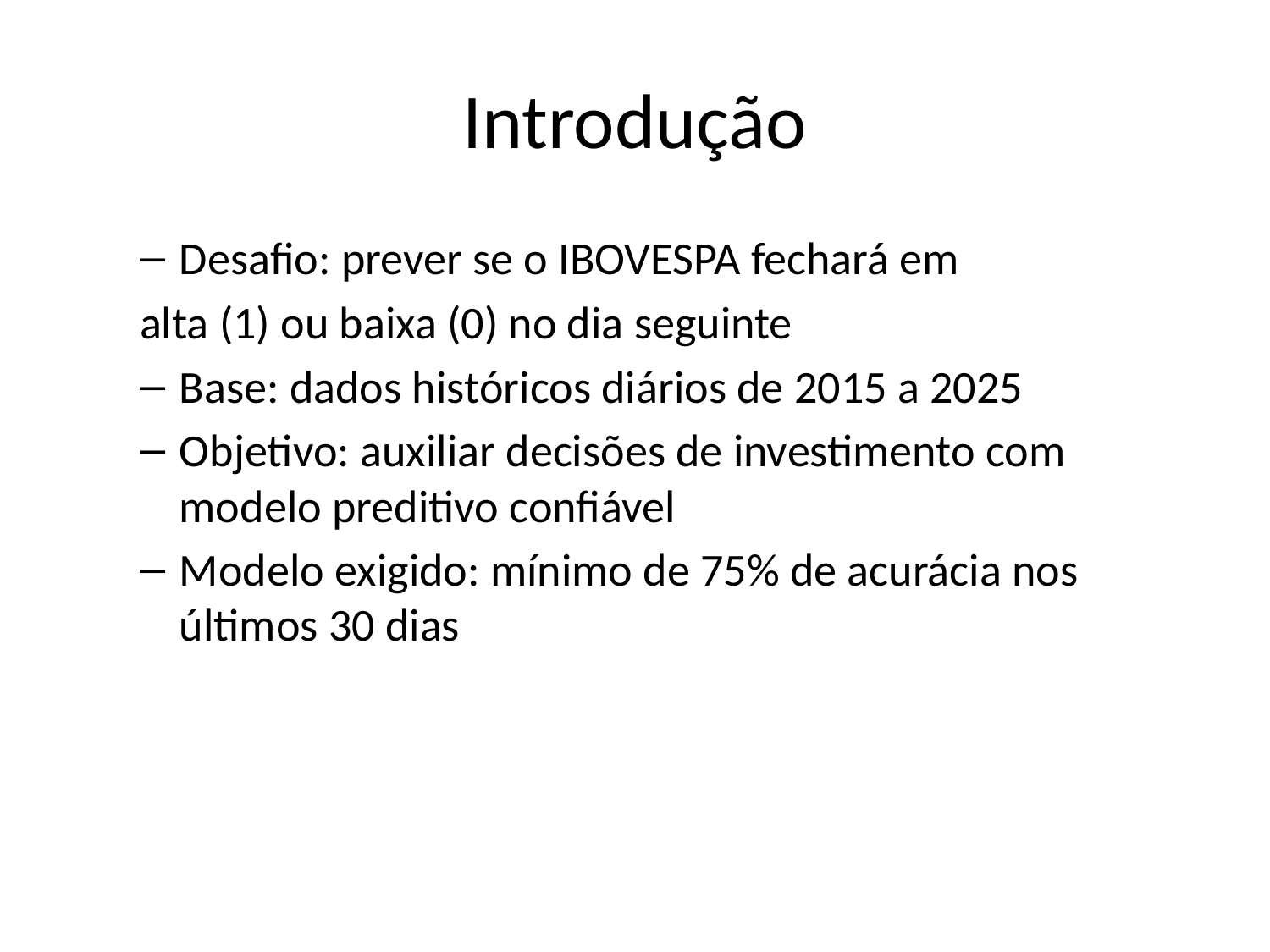

# Introdução
Desafio: prever se o IBOVESPA fechará em
alta (1) ou baixa (0) no dia seguinte
Base: dados históricos diários de 2015 a 2025
Objetivo: auxiliar decisões de investimento com modelo preditivo confiável
Modelo exigido: mínimo de 75% de acurácia nos últimos 30 dias